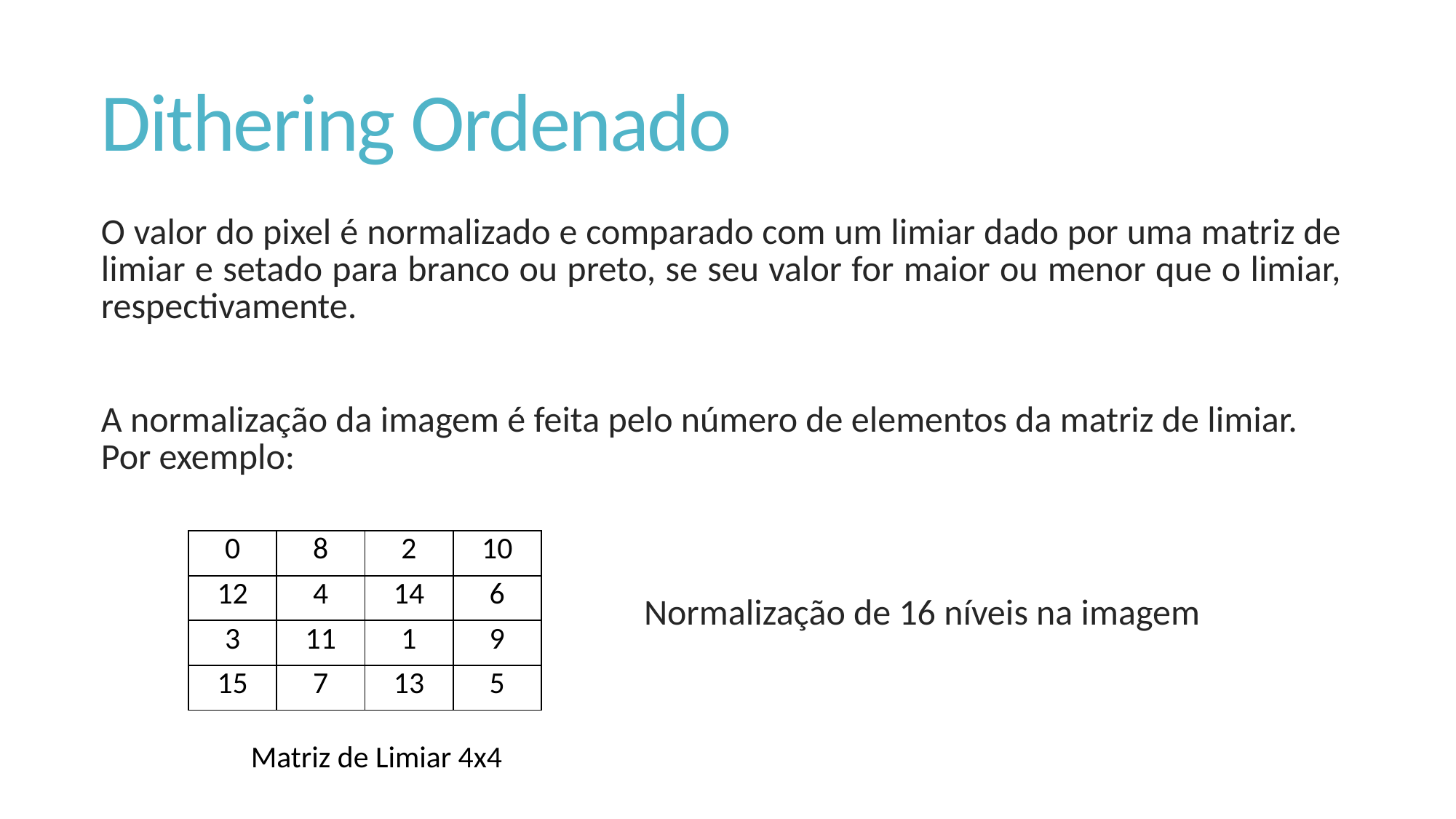

# Dithering Ordenado
O valor do pixel é normalizado e comparado com um limiar dado por uma matriz de limiar e setado para branco ou preto, se seu valor for maior ou menor que o limiar, respectivamente.

A normalização da imagem é feita pelo número de elementos da matriz de limiar. Por exemplo:
| 0 | 8 | 2 | 10 |
| --- | --- | --- | --- |
| 12 | 4 | 14 | 6 |
| 3 | 11 | 1 | 9 |
| 15 | 7 | 13 | 5 |
Normalização de 16 níveis na imagem
Matriz de Limiar 4x4